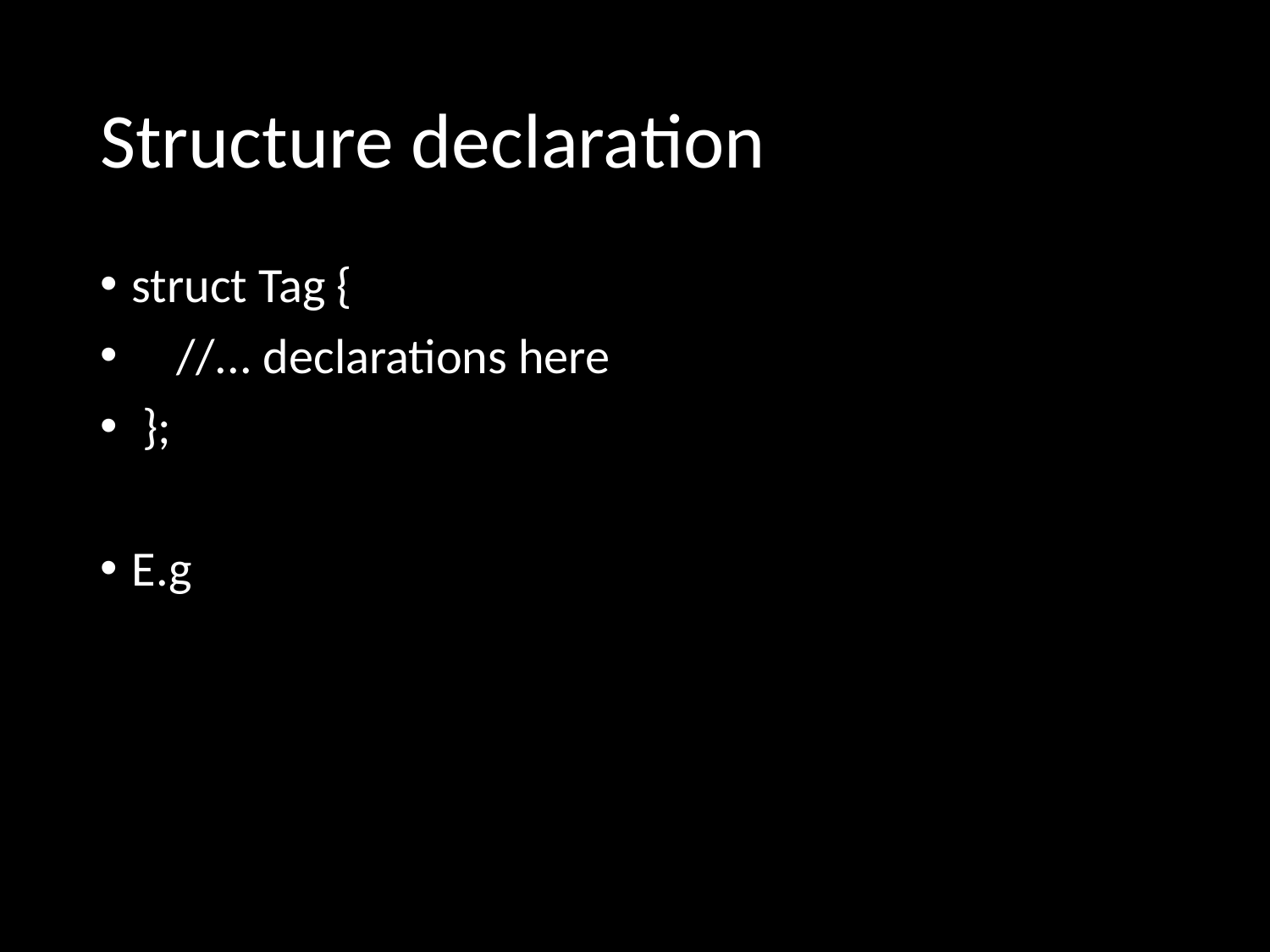

# Structure declaration
struct Tag {
    //... declarations here
 };

E.g